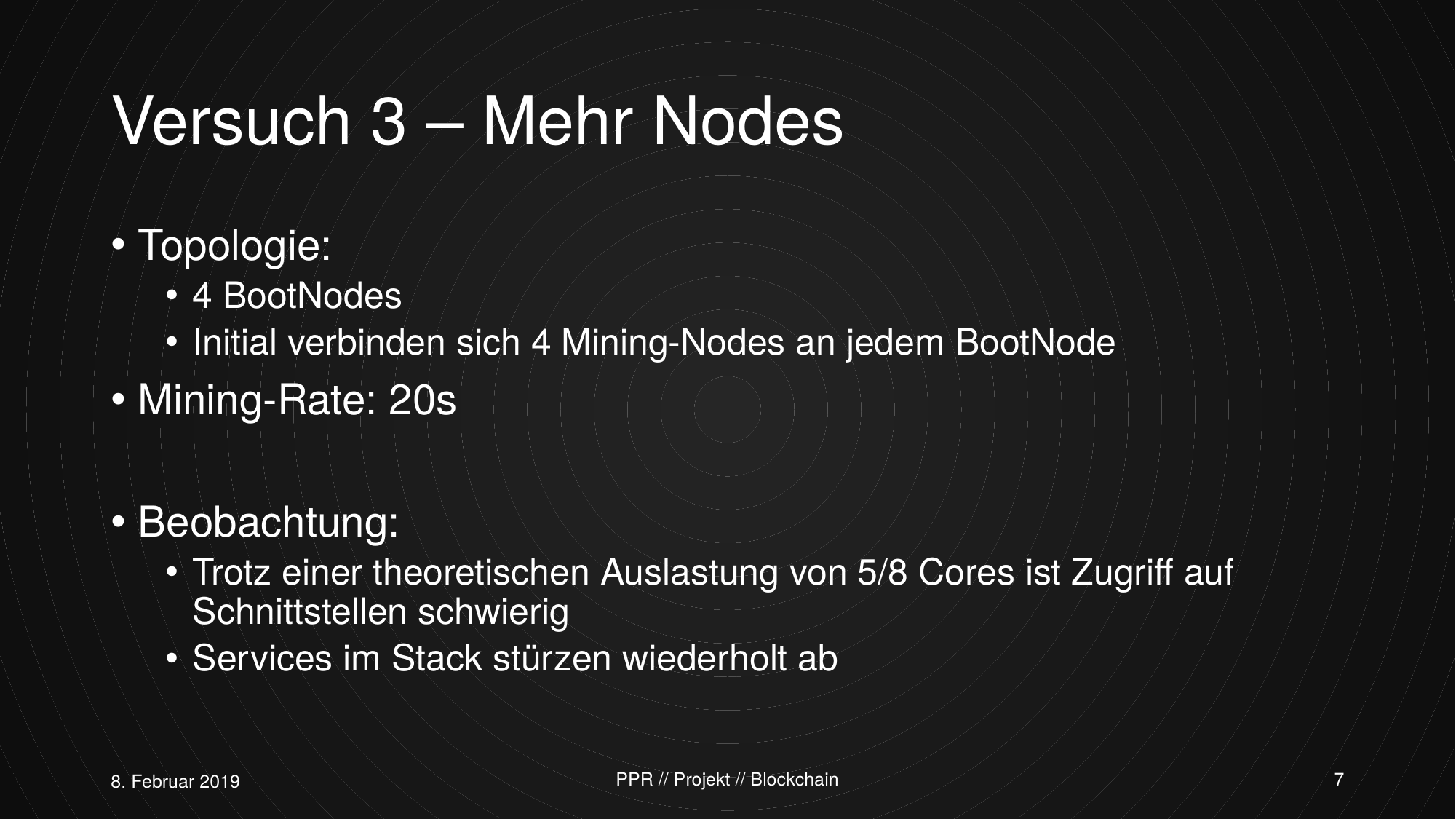

# Versuch 3 – Mehr Nodes
Topologie:
4 BootNodes
Initial verbinden sich 4 Mining-Nodes an jedem BootNode
Mining-Rate: 20s

Beobachtung:
Trotz einer theoretischen Auslastung von 5/8 Cores ist Zugriff auf Schnittstellen schwierig
Services im Stack stürzen wiederholt ab

8. Februar 2019
PPR // Projekt // Blockchain
7